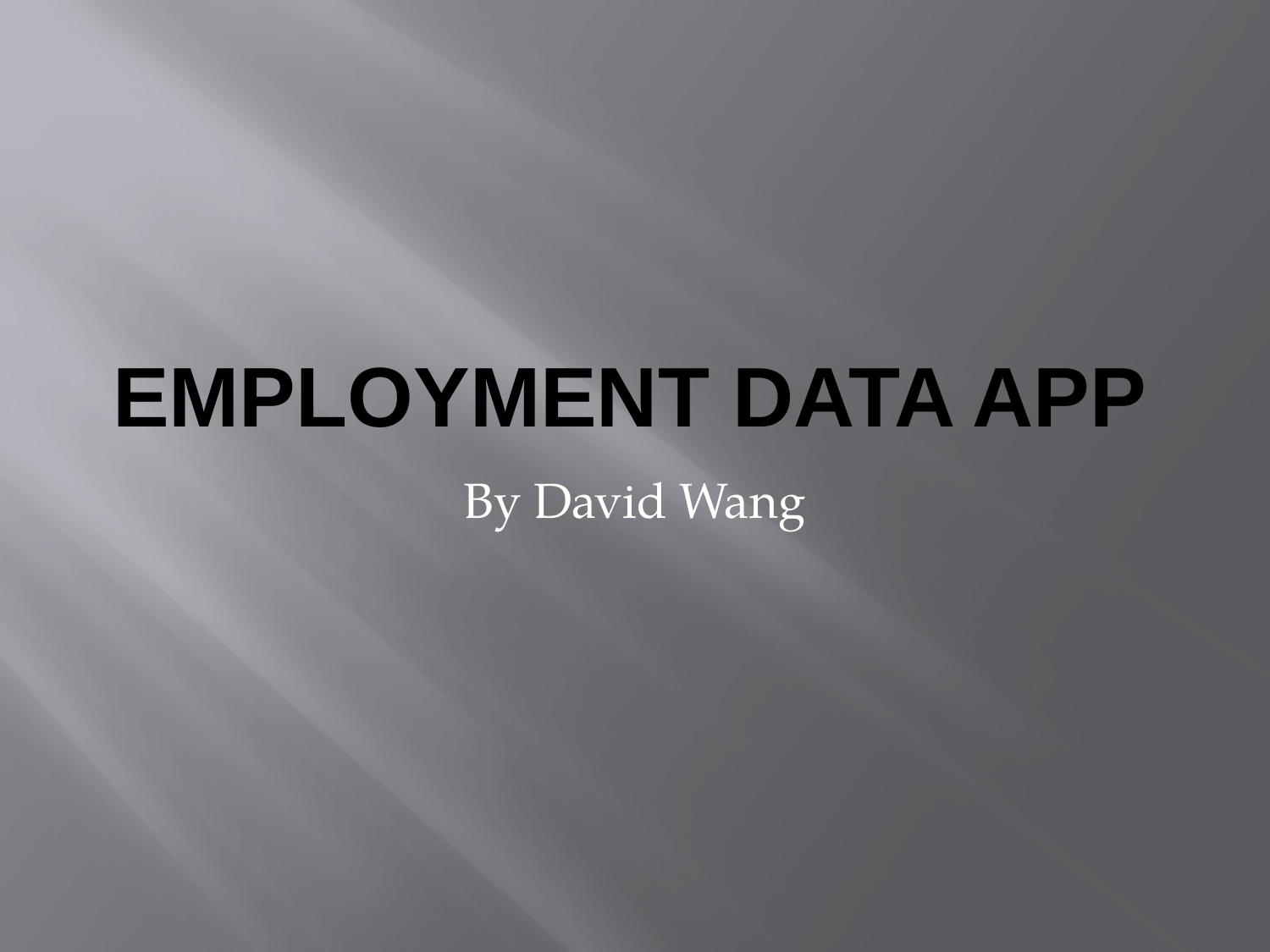

# Employment data App
By David Wang